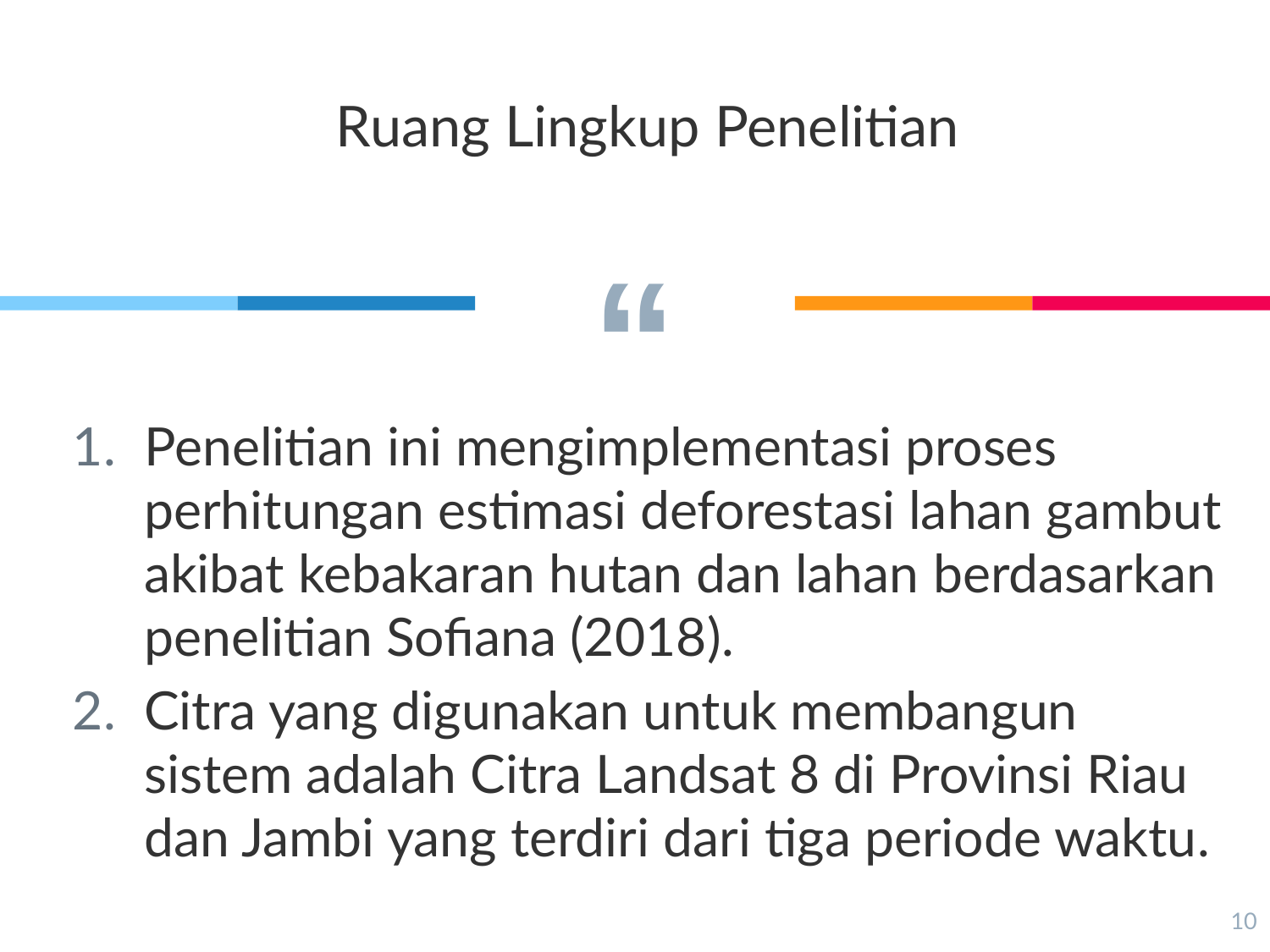

Ruang Lingkup Penelitian
Penelitian ini mengimplementasi proses perhitungan estimasi deforestasi lahan gambut akibat kebakaran hutan dan lahan berdasarkan penelitian Sofiana (2018).
Citra yang digunakan untuk membangun sistem adalah Citra Landsat 8 di Provinsi Riau dan Jambi yang terdiri dari tiga periode waktu.
10